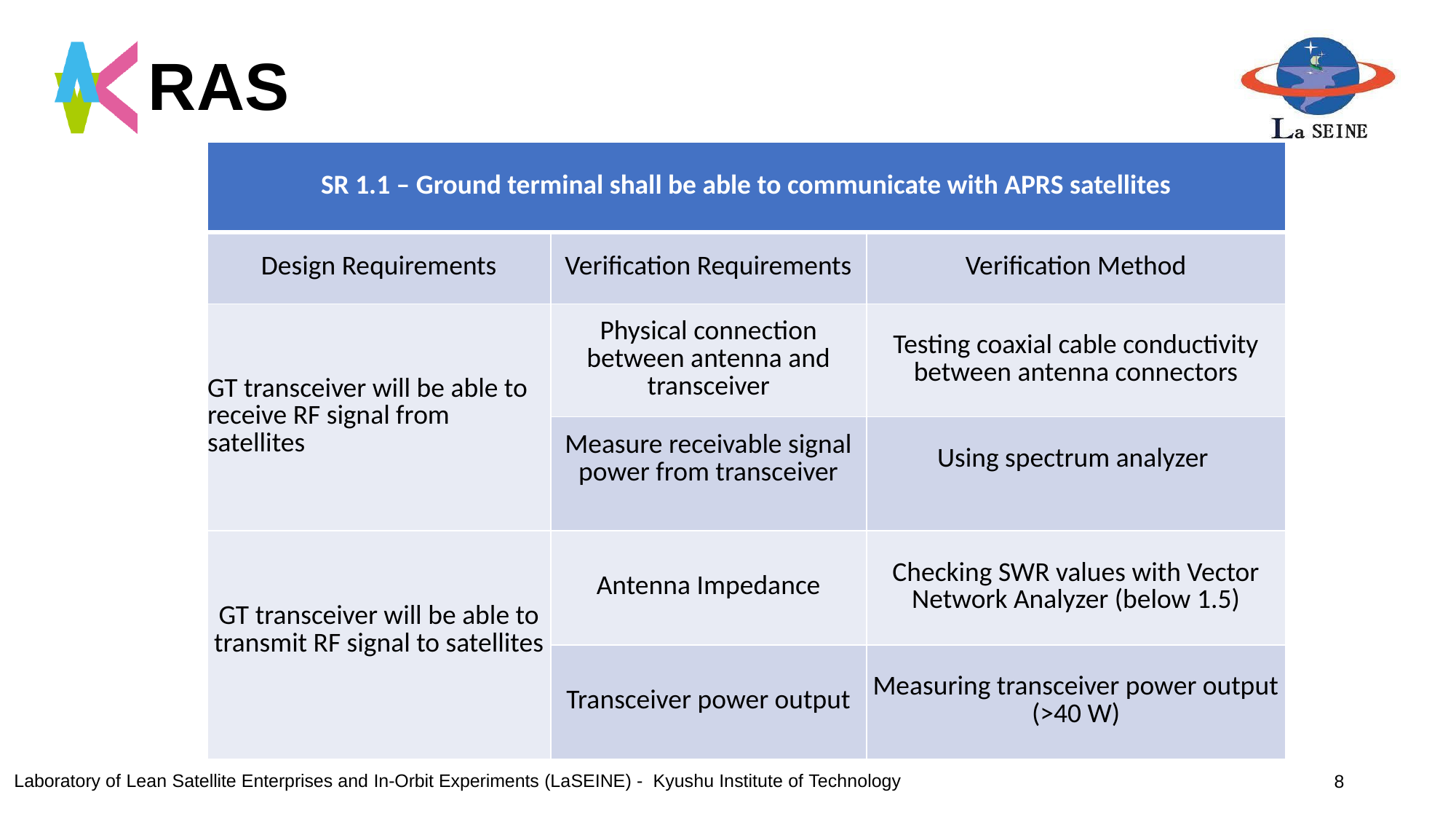

# RAS
| SR 1.1 – Ground terminal shall be able to communicate with APRS satellites |  |  |
| --- | --- | --- |
| Design Requirements | Verification Requirements | Verification Method |
| GT transceiver will be able to receive RF signal from satellites | Physical connection between antenna and transceiver | Testing coaxial cable conductivity between antenna connectors |
|  | Measure receivable signal power from transceiver | Using spectrum analyzer |
| GT transceiver will be able to transmit RF signal to satellites | Antenna Impedance | Checking SWR values with Vector Network Analyzer (below 1.5) |
|  | Transceiver power output | Measuring transceiver power output (>40 W) |
8